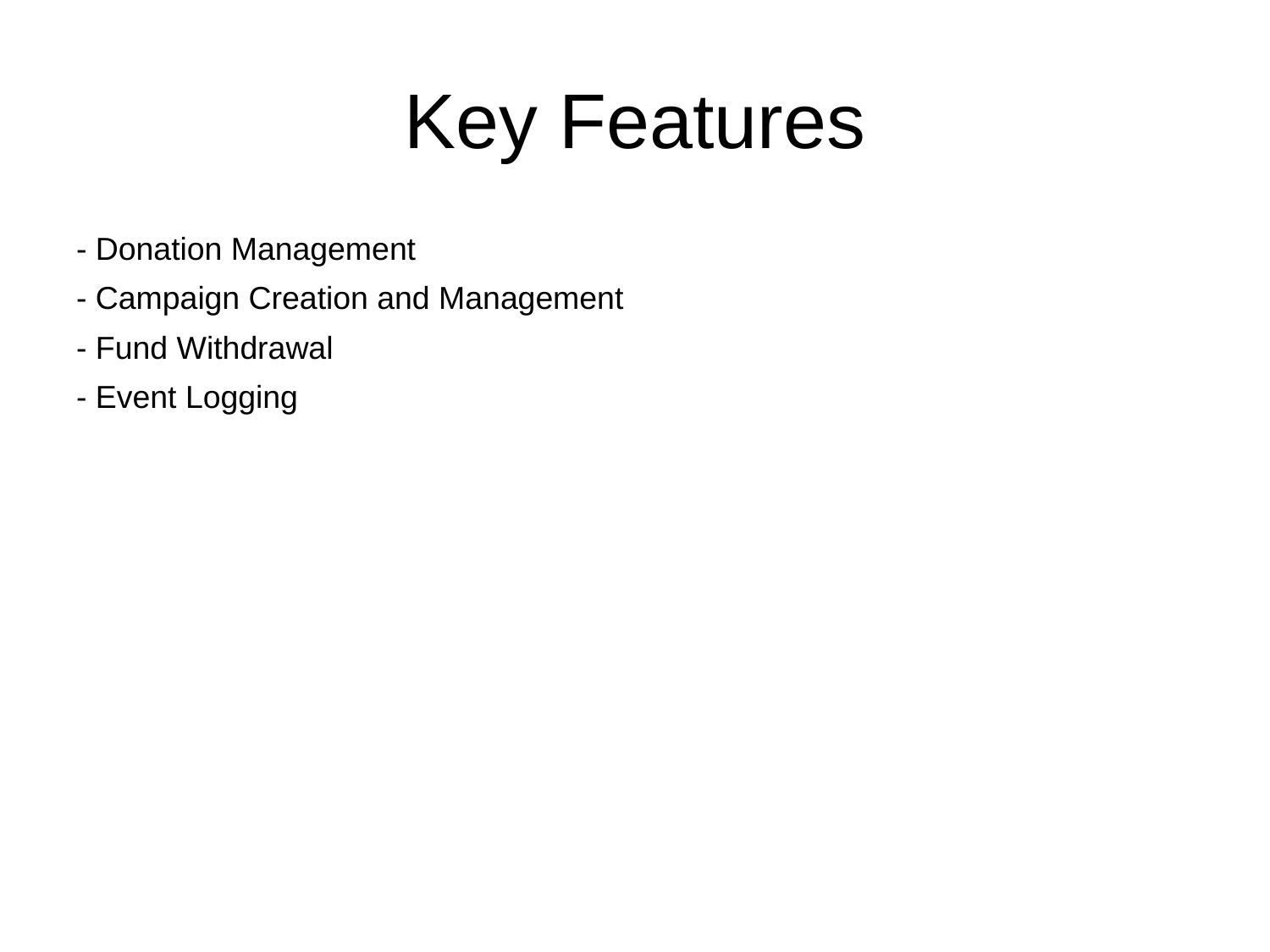

# Key Features
- Donation Management
- Campaign Creation and Management
- Fund Withdrawal
- Event Logging